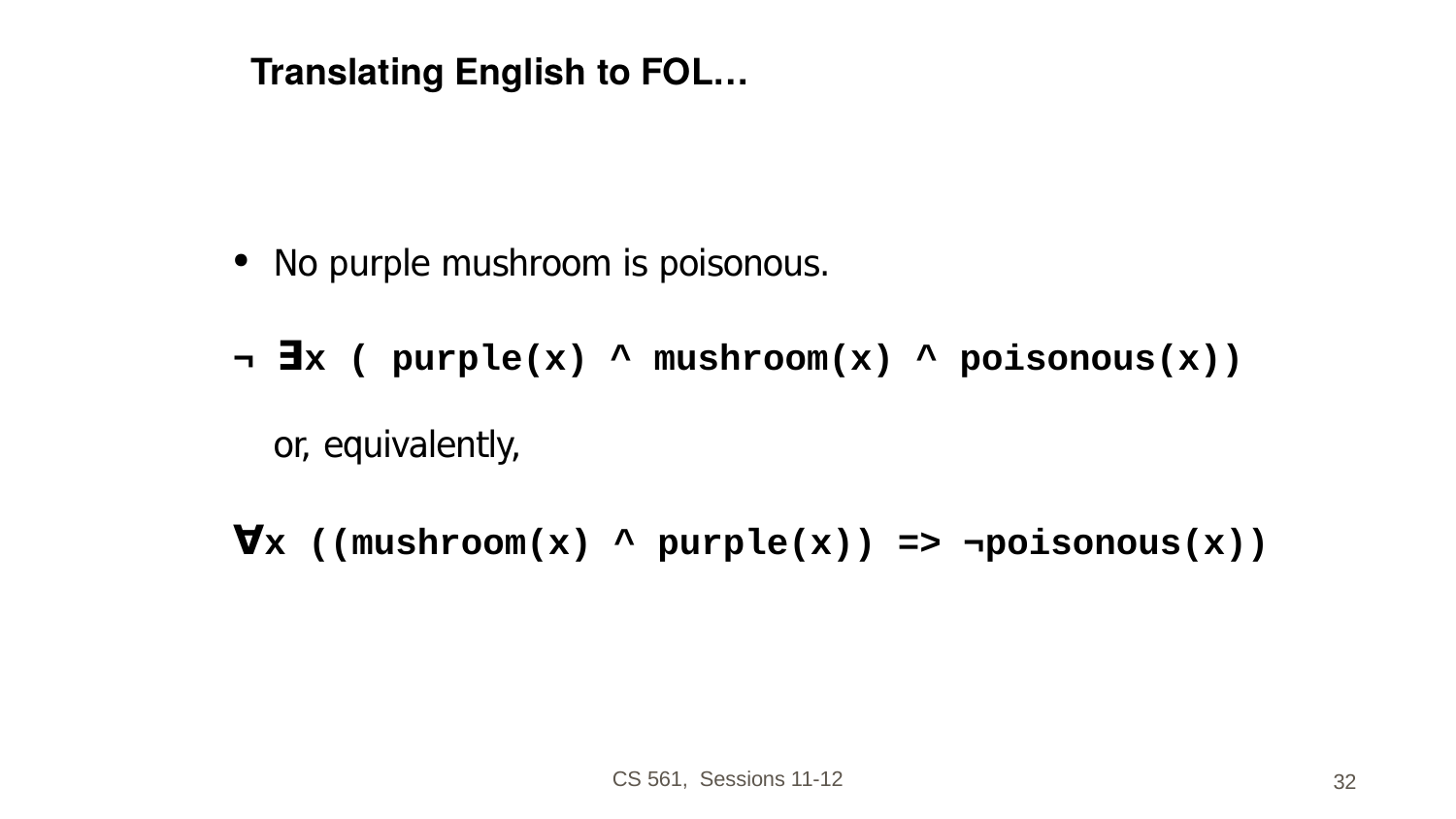

# Translating English to FOL…
No purple mushroom is poisonous.
¬ ∃x ( purple(x) ^ mushroom(x) ^ poisonous(x))
or, equivalently,

∀x ((mushroom(x) ^ purple(x)) => ¬poisonous(x))

CS 561,  Sessions 11-12
32